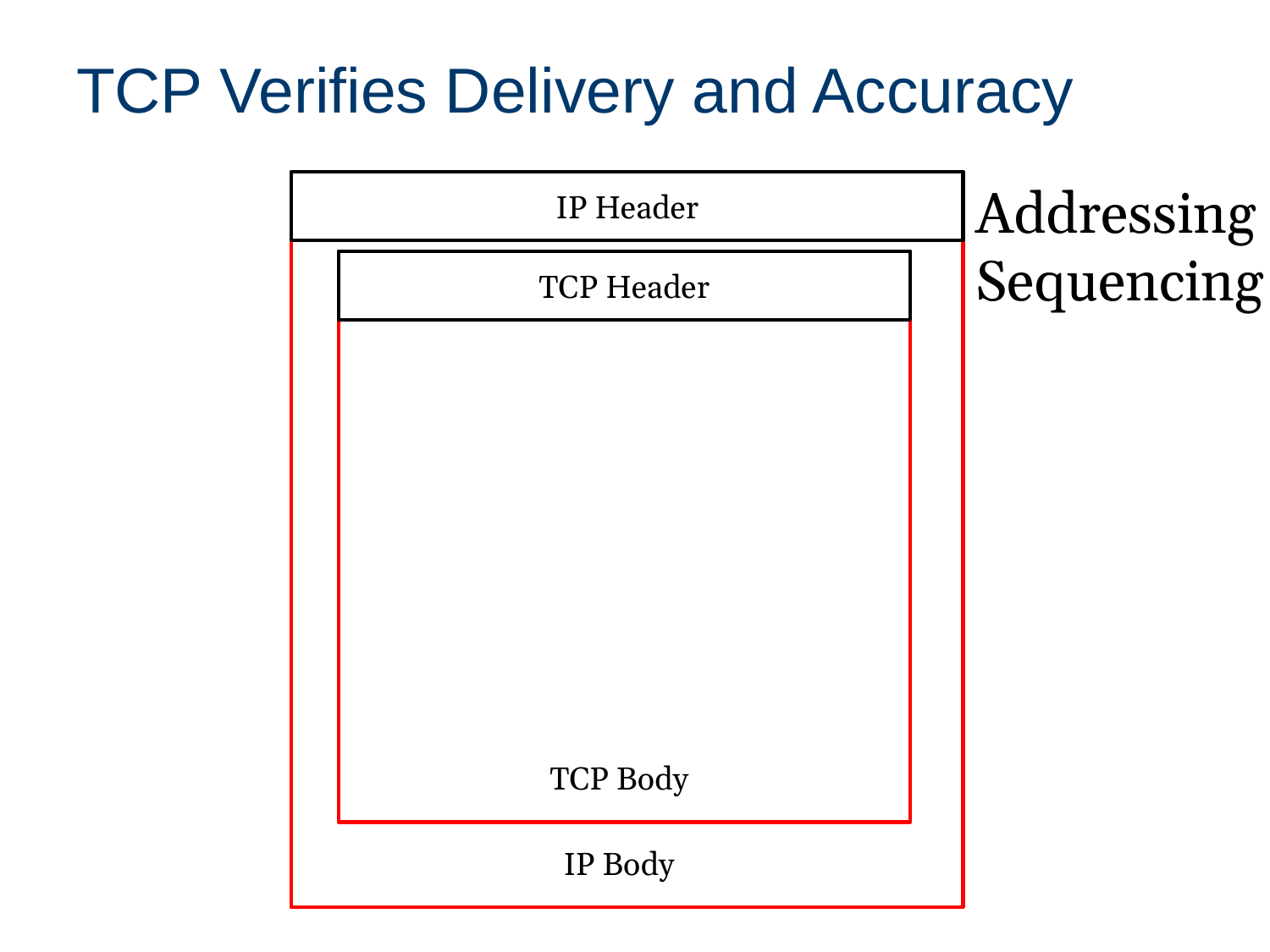

TCP Verifies Delivery and Accuracy
Addressing
Sequencing
IP Header

TCP Header
TCP Body
IP Body